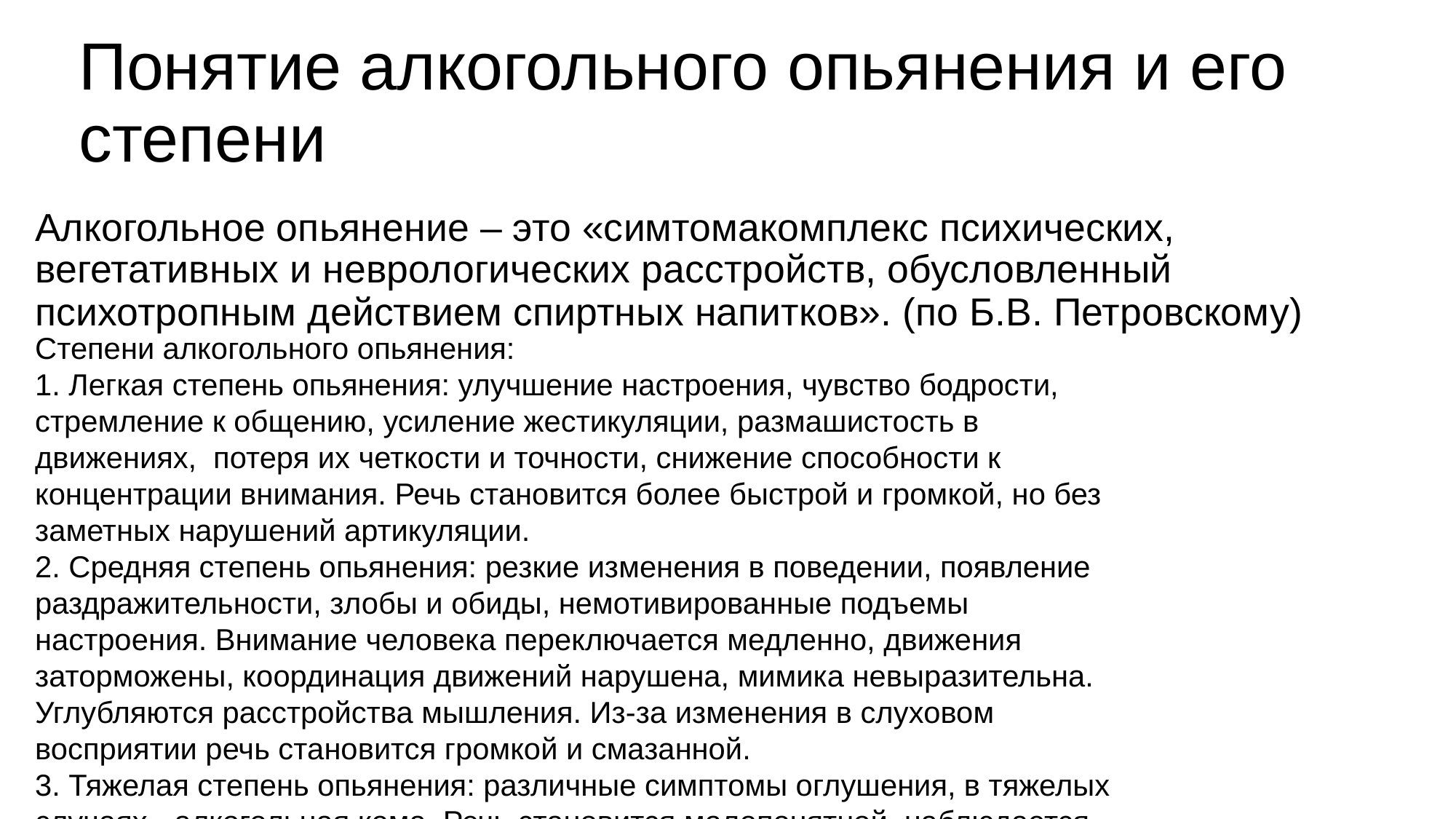

# Понятие алкогольного опьянения и его степени
Алкогольное опьянение – это «симтомакомплекс психических, вегетативных и неврологических расстройств, обусловленный психотропным действием спиртных напитков». (по Б.В. Петровскому)

Степени алкогольного опьянения:
1. Легкая степень опьянения: улучшение настроения, чувство бодрости, стремление к общению, усиление жестикуляции, размашистость в движениях,  потеря их четкости и точности, снижение способности к концентрации внимания. Речь становится более быстрой и громкой, но без заметных нарушений артикуляции. ﻿﻿
2. Средняя степень опьянения: резкие изменения в поведении, появление раздражительности, злобы и обиды, немотивированные подъемы настроения. Внимание человека переключается медленно, движения заторможены, координация движений нарушена, мимика невыразительна. Углубляются расстройства мышления. Из-за изменения в слуховом восприятии речь становится громкой и смазанной.
3. Тяжелая степень опьянения: различные симптомы оглушения, в тяжелых случаях - алкогольная кома. Речь становится малопонятной, наблюдается бессмысленное бормотание.